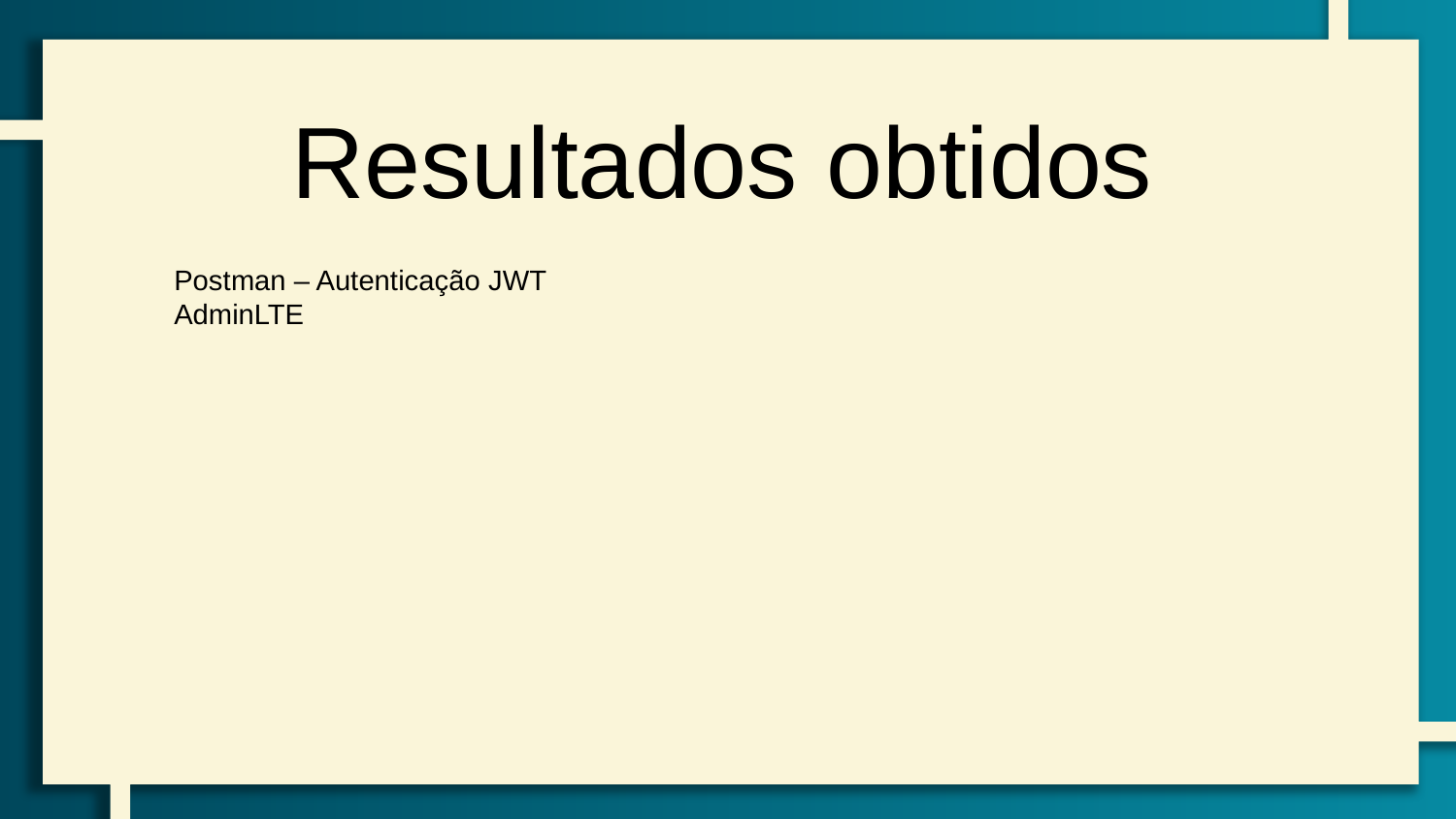

Resultados obtidos
Postman – Autenticação JWT
AdminLTE